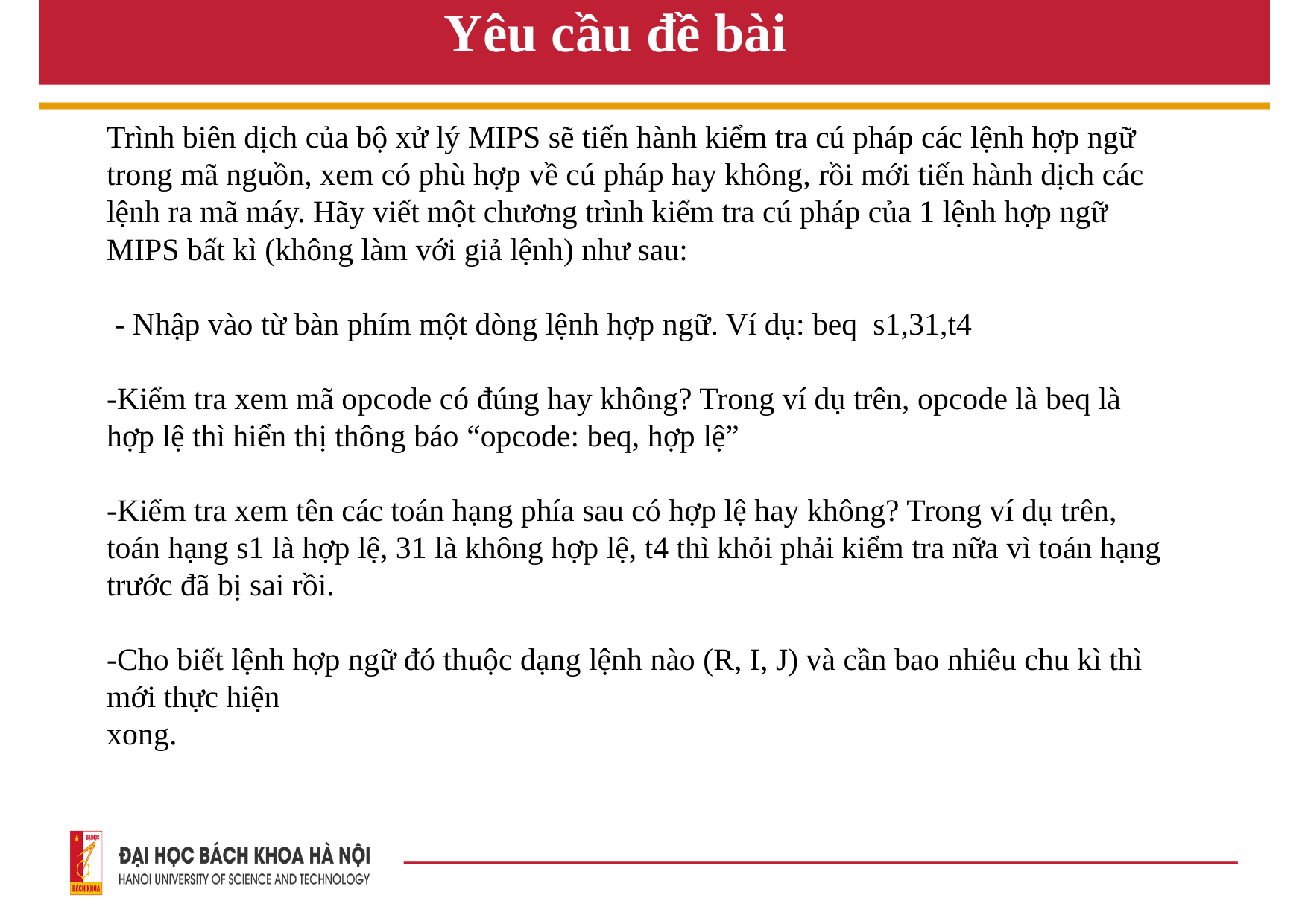

# Yêu cầu đề bài
Trình biên dịch của bộ xử lý MIPS sẽ tiến hành kiểm tra cú pháp các lệnh hợp ngữ trong mã nguồn, xem có phù hợp về cú pháp hay không, rồi mới tiến hành dịch các lệnh ra mã máy. Hãy viết một chương trình kiểm tra cú pháp của 1 lệnh hợp ngữ MIPS bất kì (không làm với giả lệnh) như sau:

 - Nhập vào từ bàn phím một dòng lệnh hợp ngữ. Ví dụ: beq  s1,31,t4

-Kiểm tra xem mã opcode có đúng hay không? Trong ví dụ trên, opcode là beq là hợp lệ thì hiển thị thông báo “opcode: beq, hợp lệ”

-Kiểm tra xem tên các toán hạng phía sau có hợp lệ hay không? Trong ví dụ trên, toán hạng s1 là hợp lệ, 31 là không hợp lệ, t4 thì khỏi phải kiểm tra nữa vì toán hạng trước đã bị sai rồi.

-Cho biết lệnh hợp ngữ đó thuộc dạng lệnh nào (R, I, J) và cần bao nhiêu chu kì thì mới thực hiện
xong.